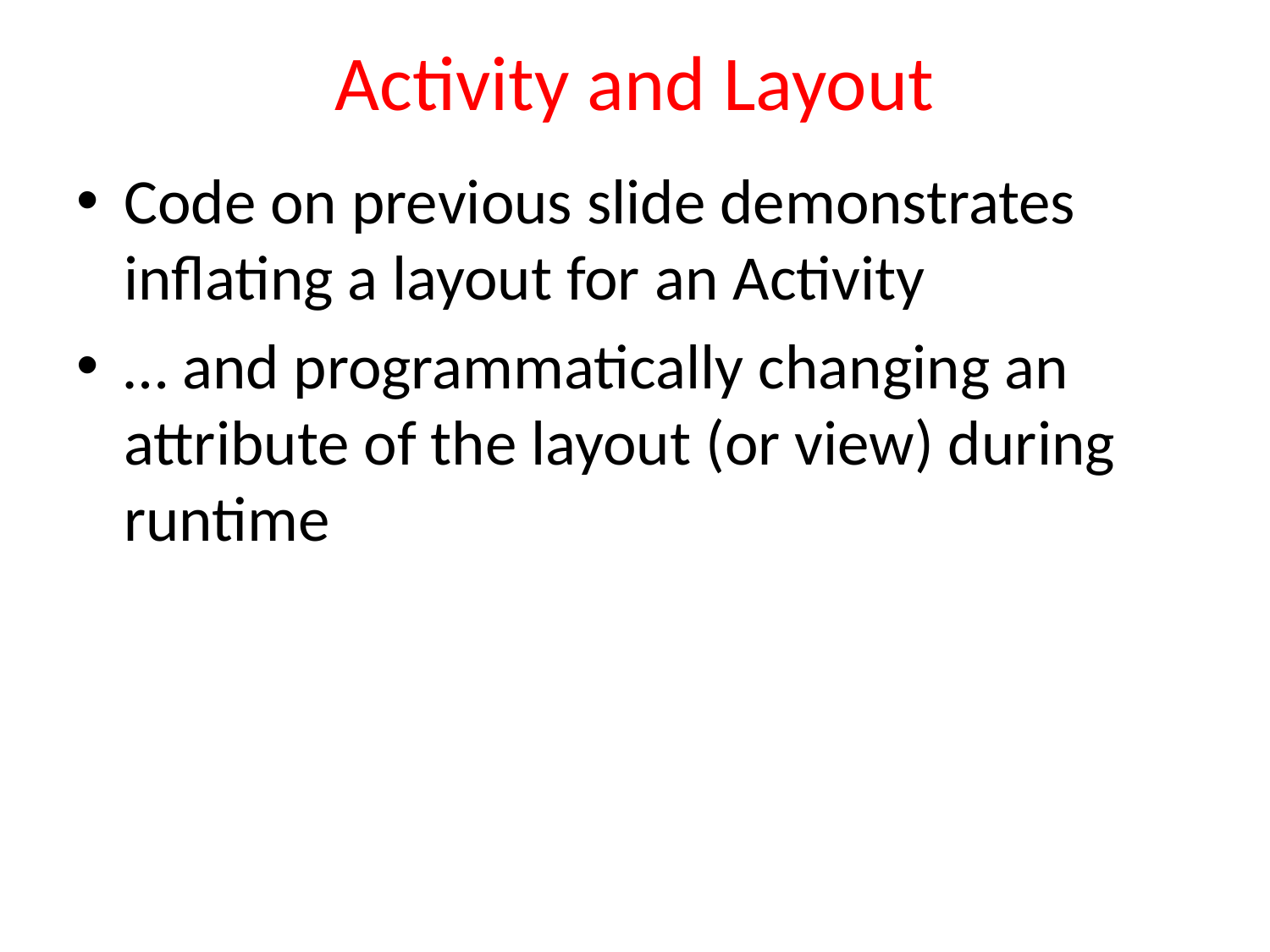

# Activity and Layout
Code on previous slide demonstrates inflating a layout for an Activity
… and programmatically changing an attribute of the layout (or view) during runtime